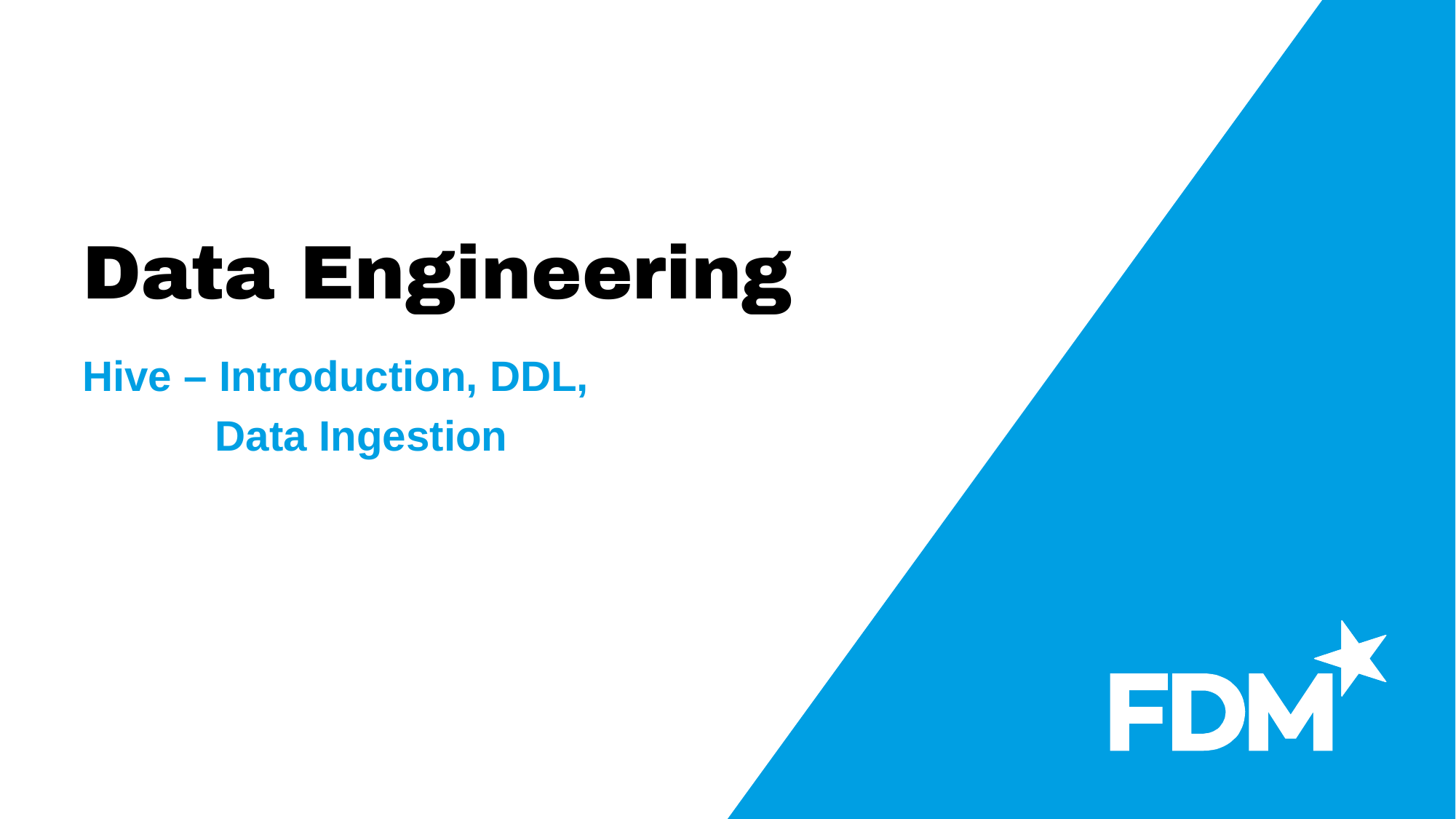

# Data Engineering
Hive – Introduction, DDL,
	  Data Ingestion